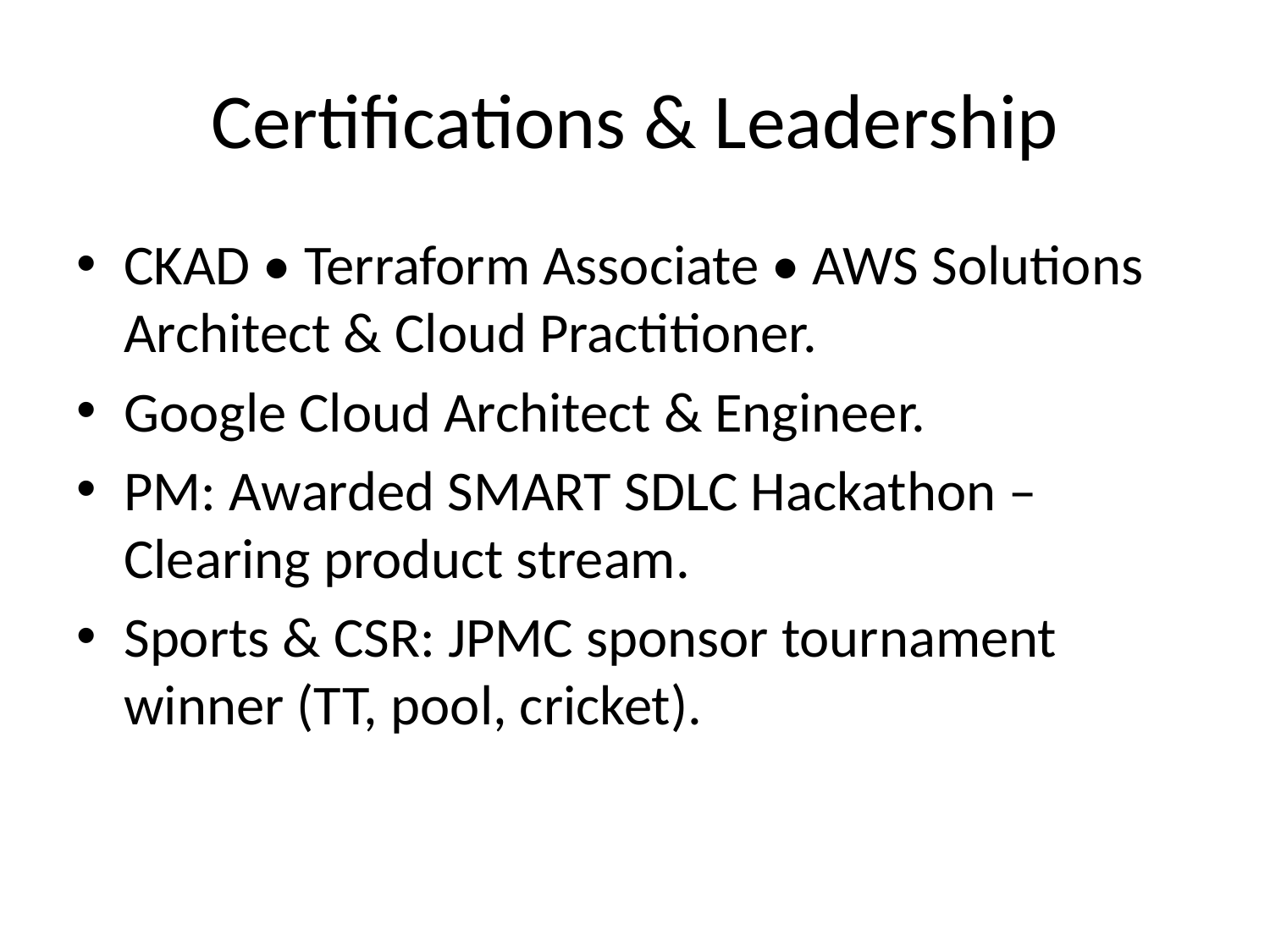

# Certifications & Leadership
CKAD • Terraform Associate • AWS Solutions Architect & Cloud Practitioner.
Google Cloud Architect & Engineer.
PM: Awarded SMART SDLC Hackathon – Clearing product stream.
Sports & CSR: JPMC sponsor tournament winner (TT, pool, cricket).